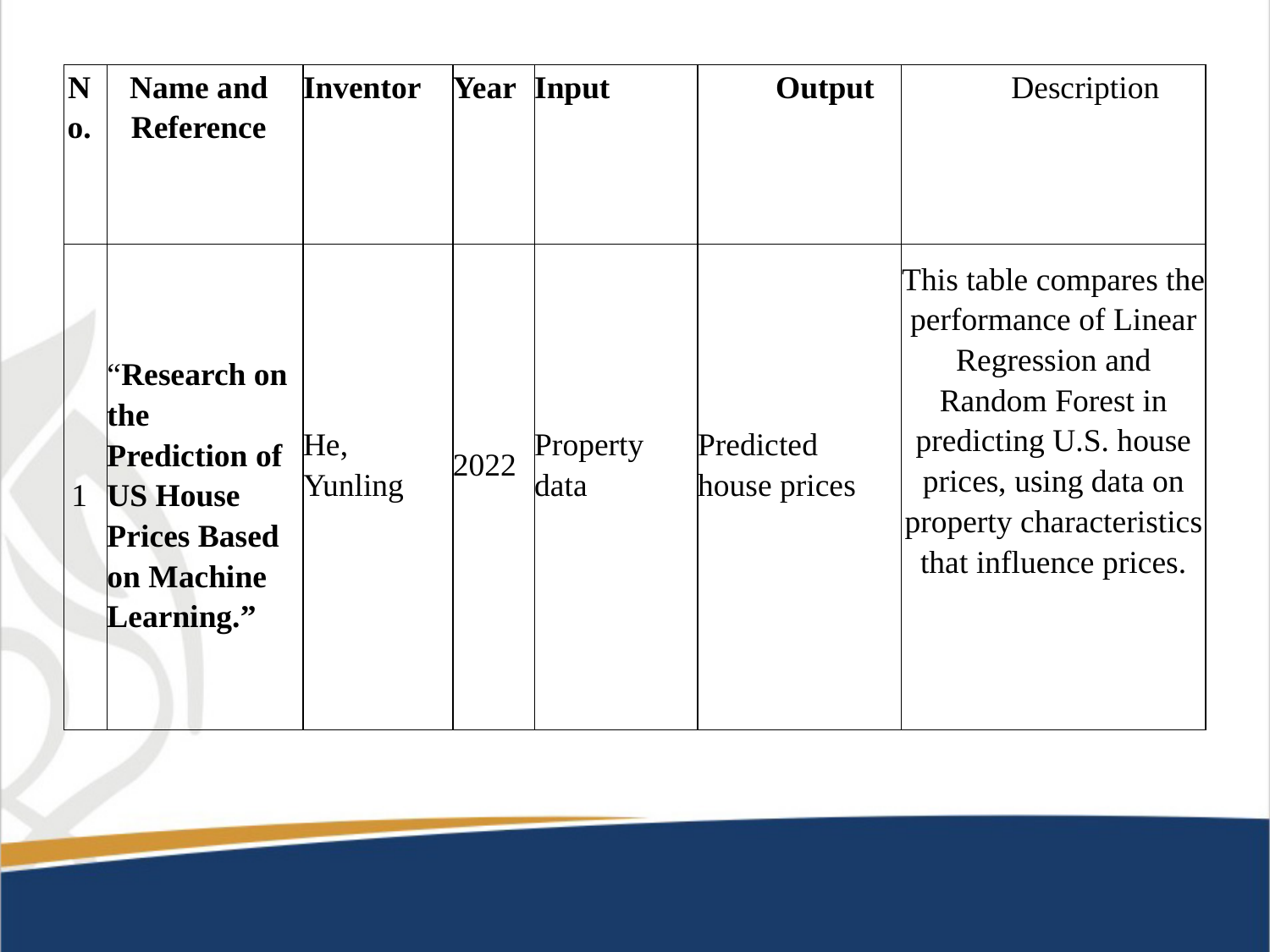

| No. | Name and Reference | Inventor | Year | Input | Output | Description |
| --- | --- | --- | --- | --- | --- | --- |
| 1 | “Research on the Prediction of US House Prices Based on Machine Learning.” | He, Yunling | 2022 | Property data | Predicted house prices | This table compares the performance of Linear Regression and Random Forest in predicting U.S. house prices, using data on property characteristics that influence prices. |